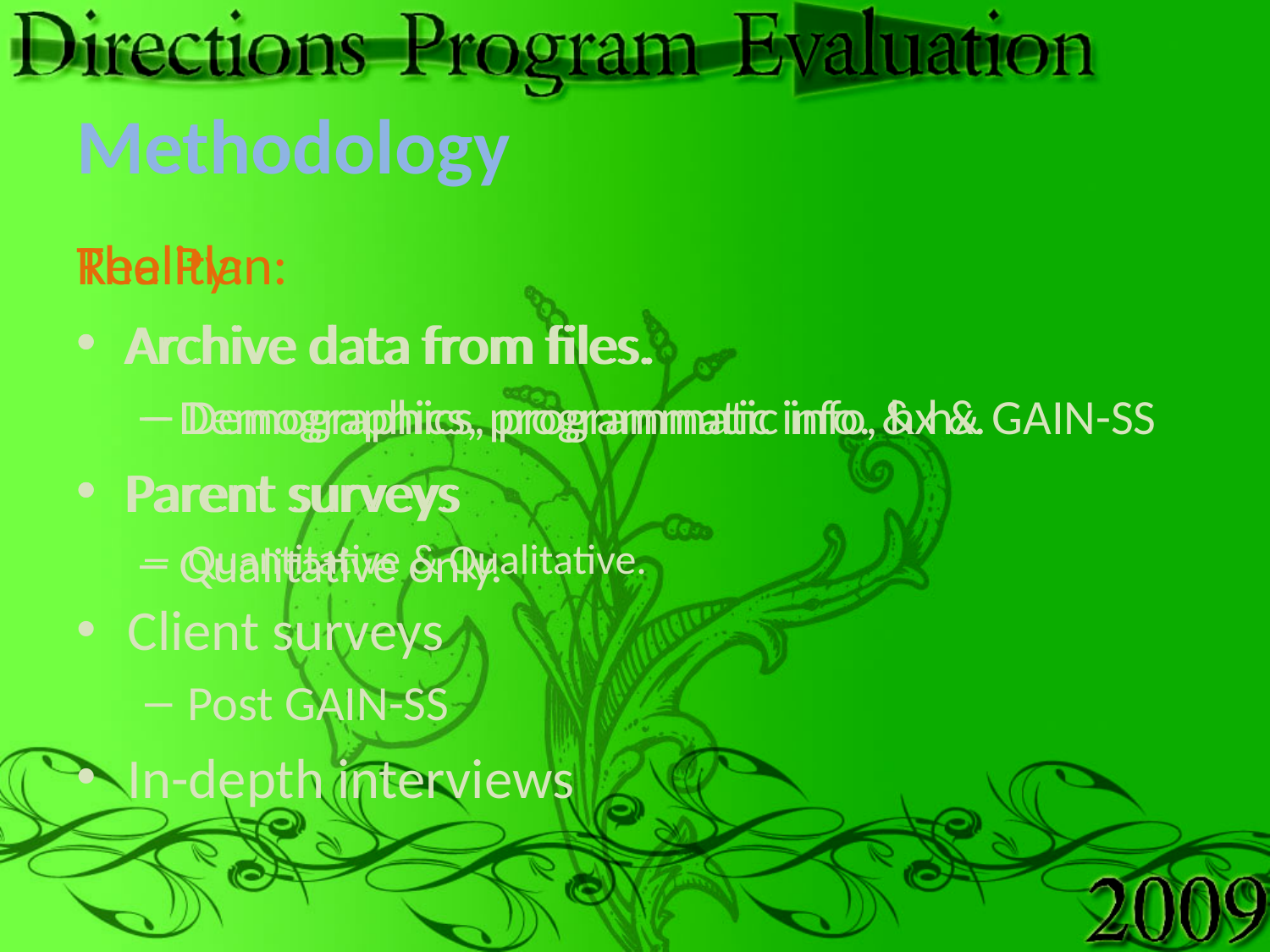

# Methodology
The Plan:
Archive data from files.
Demographics, programmatic info, hx & GAIN-SS
Parent surveys
Quantitative & Qualitative.
Client surveys
Post GAIN-SS
In-depth interviews
Reality:
Archive data from files.
Demographics, programmatic info. & hx.
Parent surveys
Qualitative only.